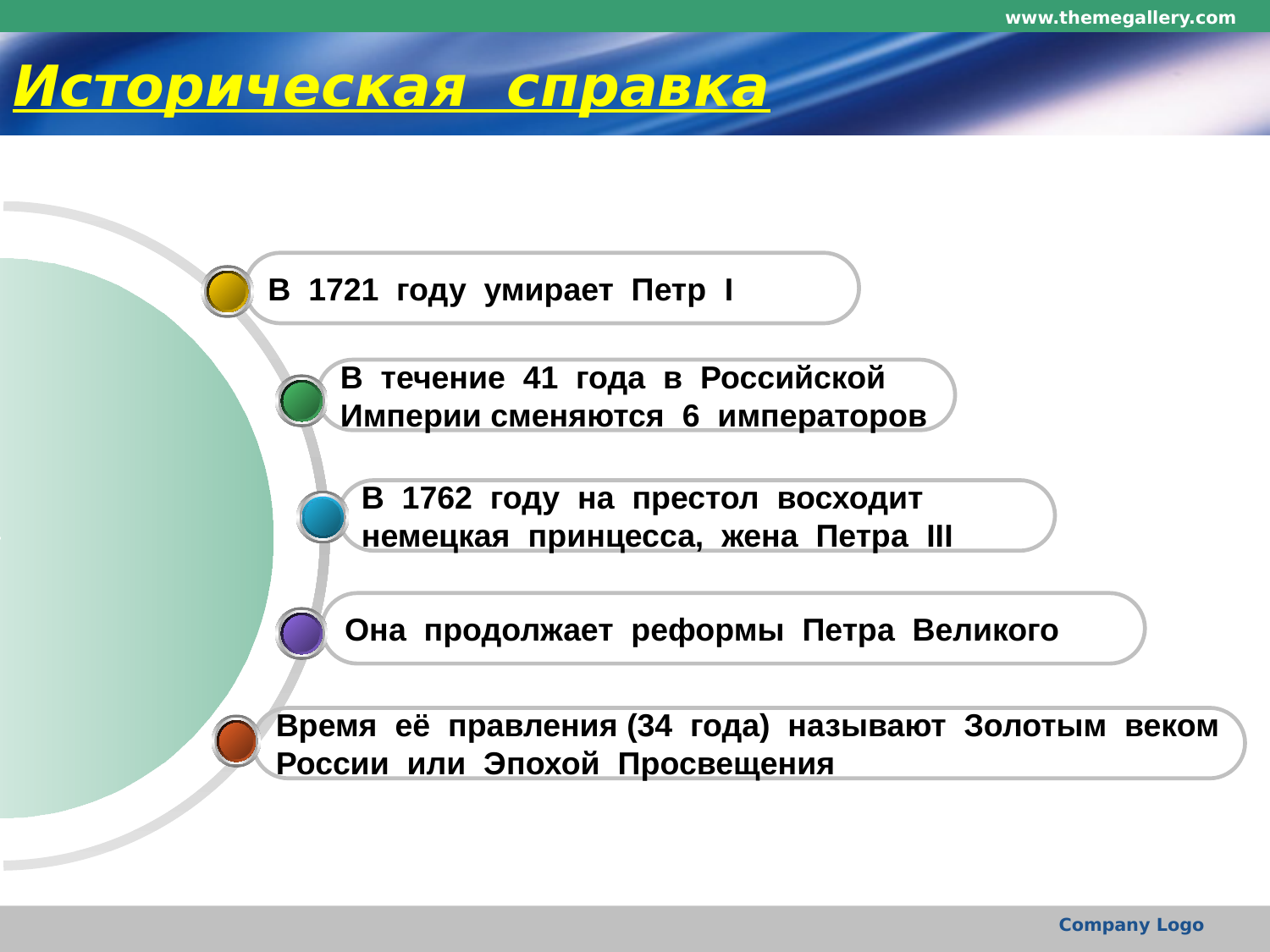

www.themegallery.com
# Историческая  справка

В  1721  году  умирает  Петр  I

В  течение  41  года  в  Российской
Империи сменяются  6  императоров

В  1762  году  на  престол  восходит
немецкая  принцесса,  жена  Петра  III

Она  продолжает  реформы  Петра  Великого

Время  её  правления (34  года)  называют  Золотым  веком
России  или  Эпохой  Просвещения

Company Logo